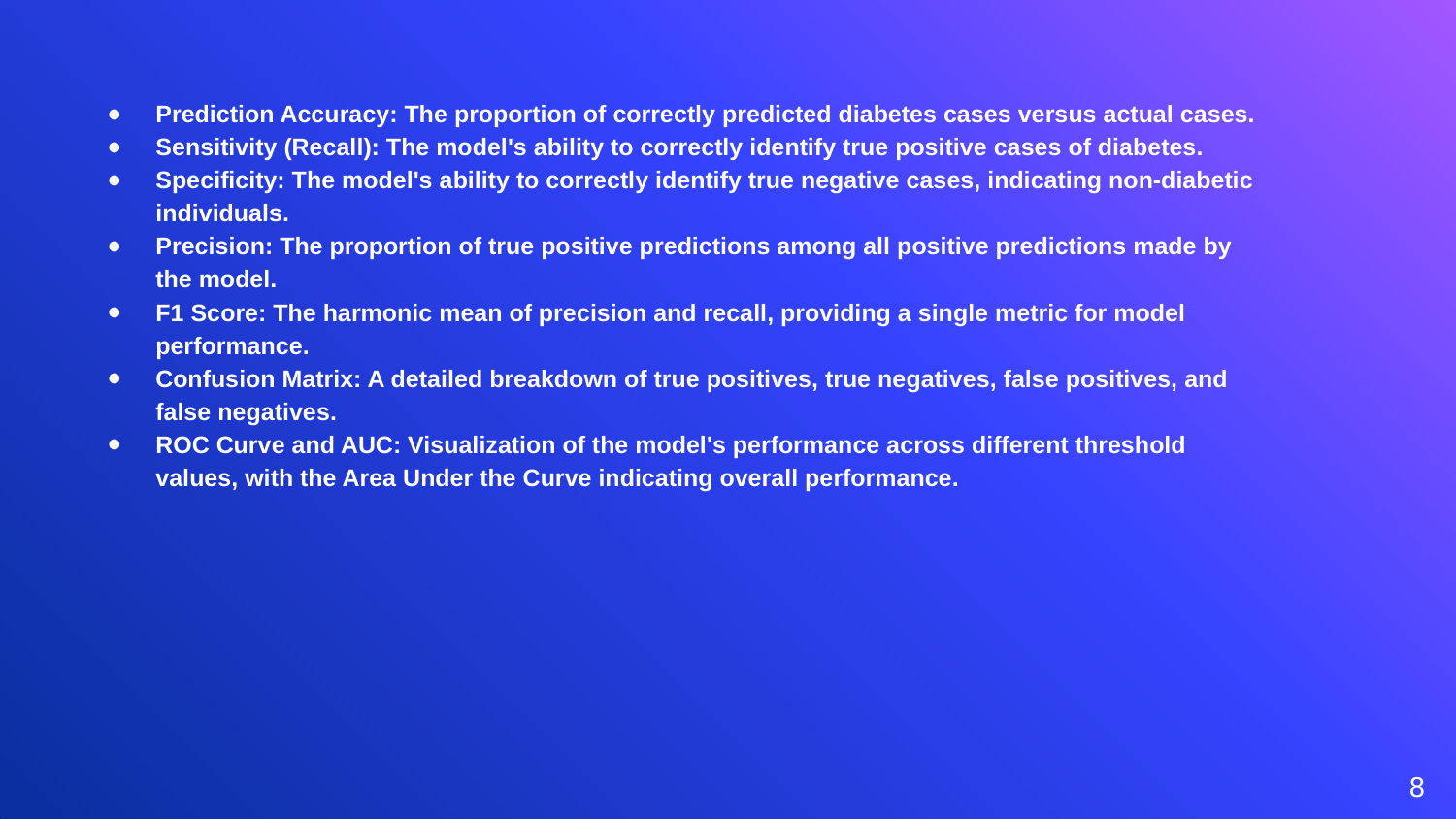

Prediction Accuracy: The proportion of correctly predicted diabetes cases versus actual cases.
Sensitivity (Recall): The model's ability to correctly identify true positive cases of diabetes.
Specificity: The model's ability to correctly identify true negative cases, indicating non-diabetic individuals.
Precision: The proportion of true positive predictions among all positive predictions made by the model.
F1 Score: The harmonic mean of precision and recall, providing a single metric for model performance.
Confusion Matrix: A detailed breakdown of true positives, true negatives, false positives, and false negatives.
ROC Curve and AUC: Visualization of the model's performance across different threshold values, with the Area Under the Curve indicating overall performance.

8